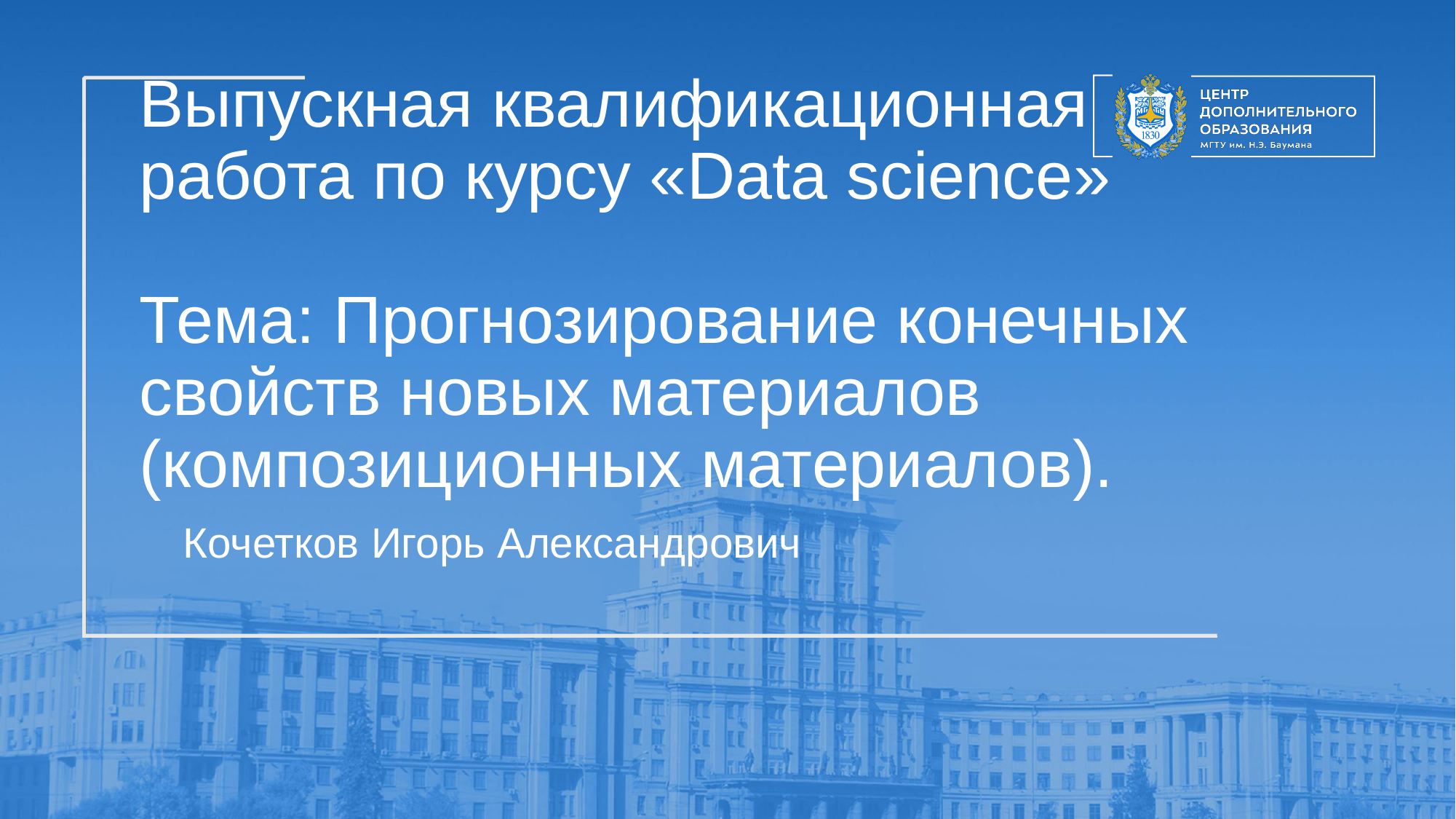

# Выпускная квалификационная работа по курсу «Data science» Тема: Прогнозирование конечных свойств новых материалов (композиционных материалов).
Кочетков Игорь Александрович